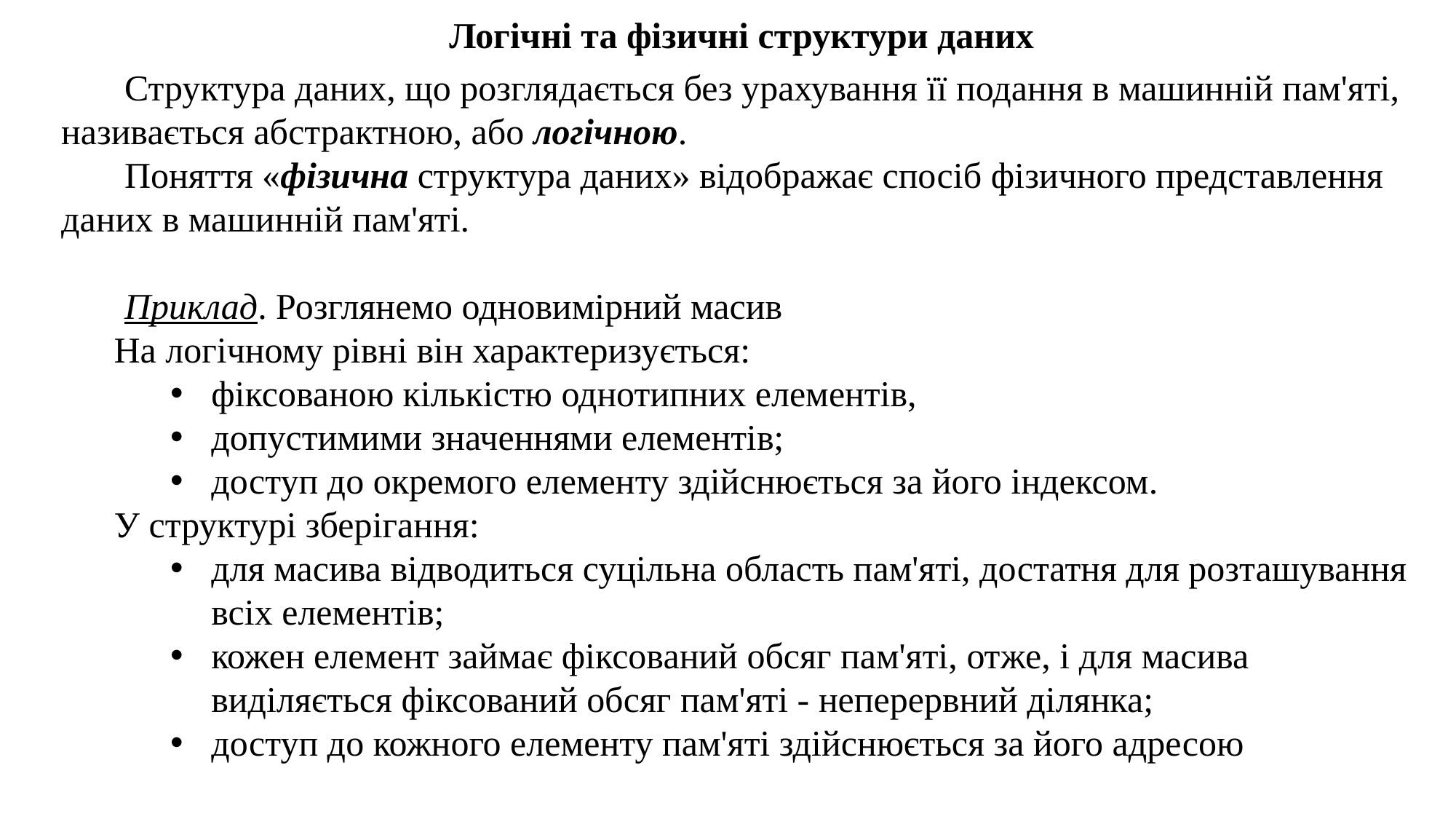

Логічні та фізичні структури даних
Структура даних, що розглядається без урахування її подання в машинній пам'яті, називається абстрактною, або логічною.
Поняття «фізична структура даних» відображає спосіб фізичного представлення даних в машинній пам'яті.

Приклад. Розглянемо одновимірний масив
На логічному рівні він характеризується:
фіксованою кількістю однотипних елементів,
допустимими значеннями елементів;
доступ до окремого елементу здійснюється за його індексом.
У структурі зберігання:
для масива відводиться суцільна область пам'яті, достатня для розташування всіх елементів;
кожен елемент займає фіксований обсяг пам'яті, отже, і для масива виділяється фіксований обсяг пам'яті - неперервний ділянка;
доступ до кожного елементу пам'яті здійснюється за його адресою